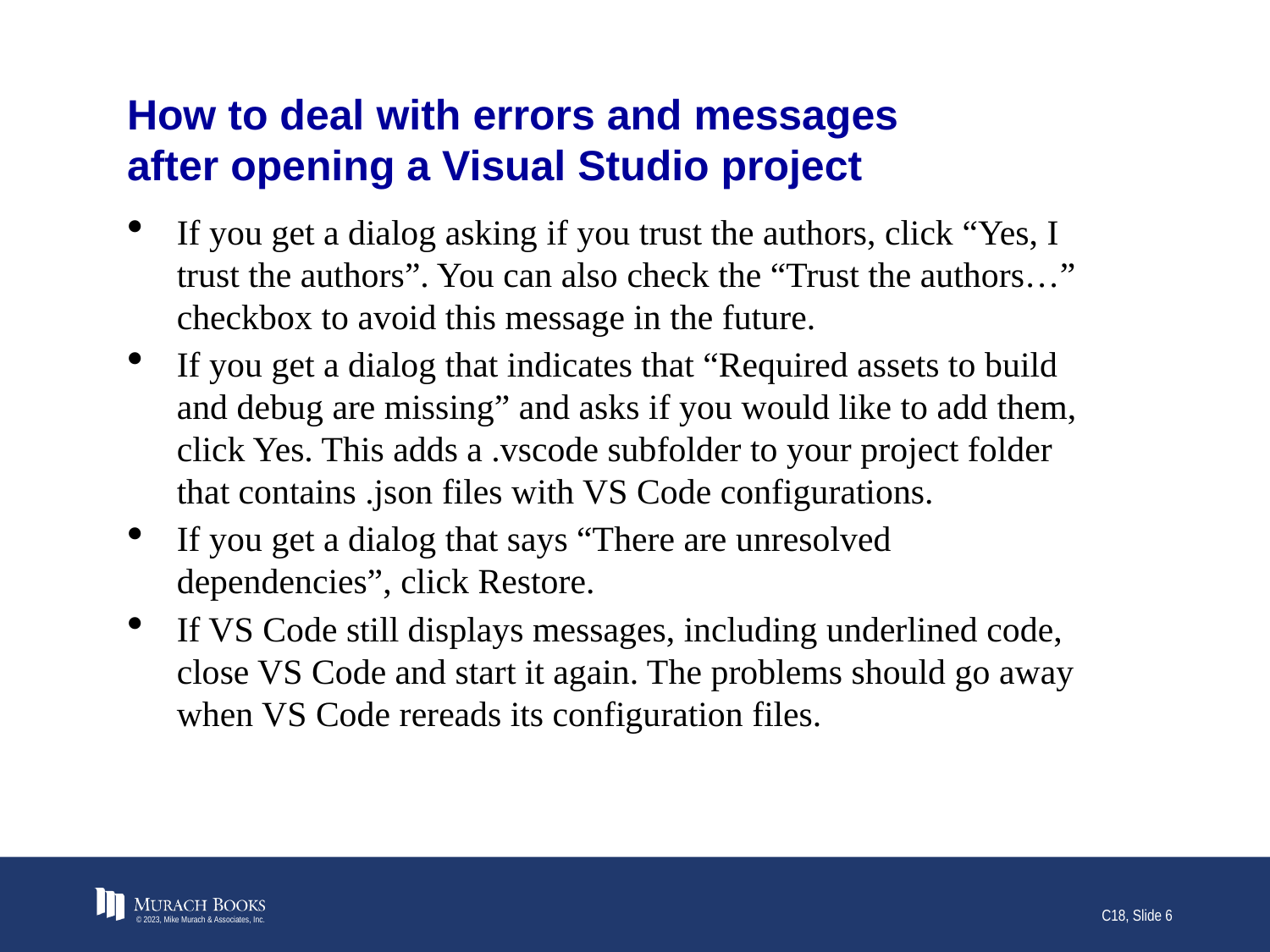

# How to deal with errors and messages after opening a Visual Studio project
If you get a dialog asking if you trust the authors, click “Yes, I trust the authors”. You can also check the “Trust the authors…” checkbox to avoid this message in the future.
If you get a dialog that indicates that “Required assets to build and debug are missing” and asks if you would like to add them, click Yes. This adds a .vscode subfolder to your project folder that contains .json files with VS Code configurations.
If you get a dialog that says “There are unresolved dependencies”, click Restore.
If VS Code still displays messages, including underlined code, close VS Code and start it again. The problems should go away when VS Code rereads its configuration files.

© 2023, Mike Murach & Associates, Inc.

C18, Slide 6